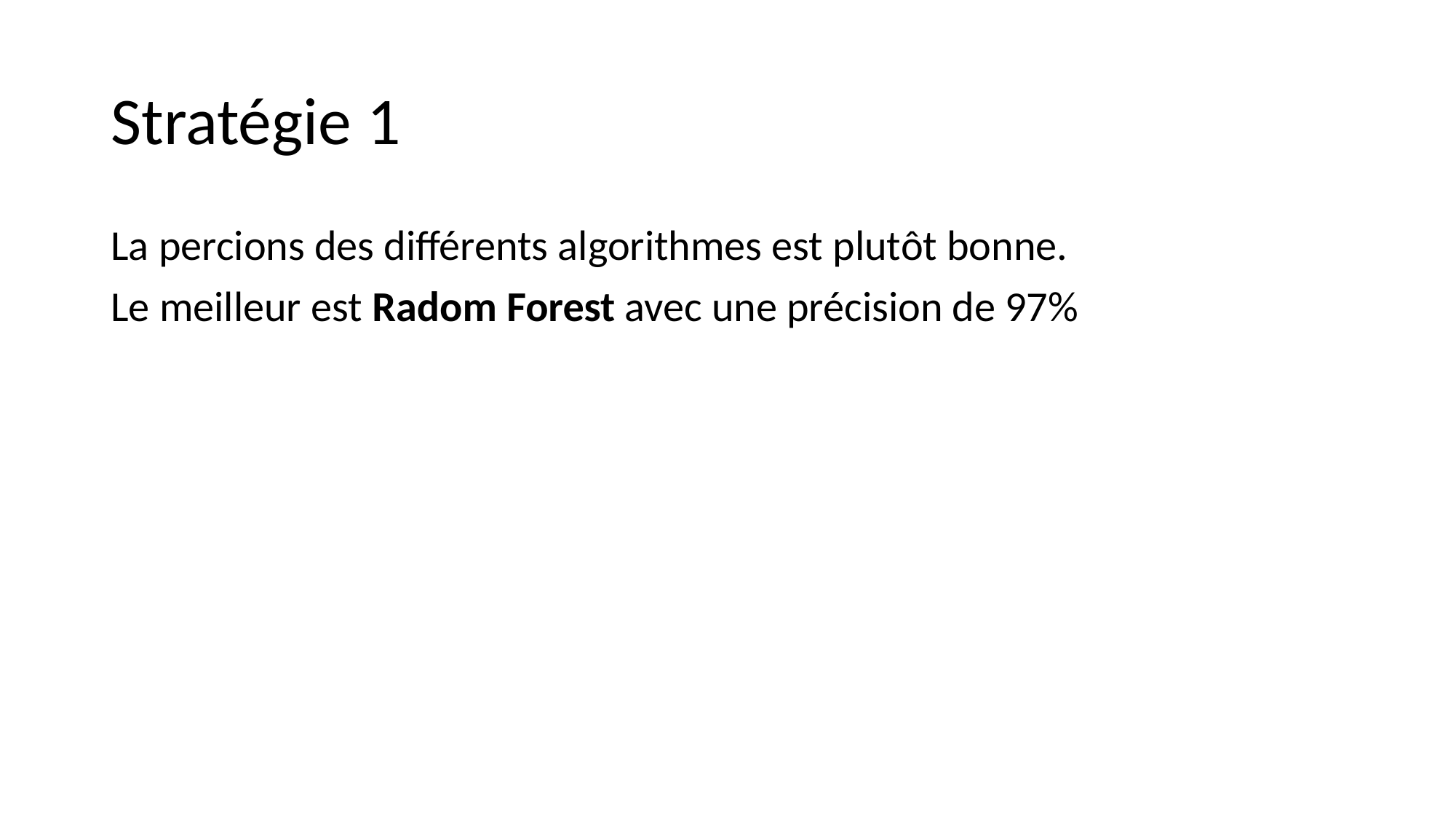

# Stratégie 1
La percions des différents algorithmes est plutôt bonne.
Le meilleur est Radom Forest avec une précision de 97%